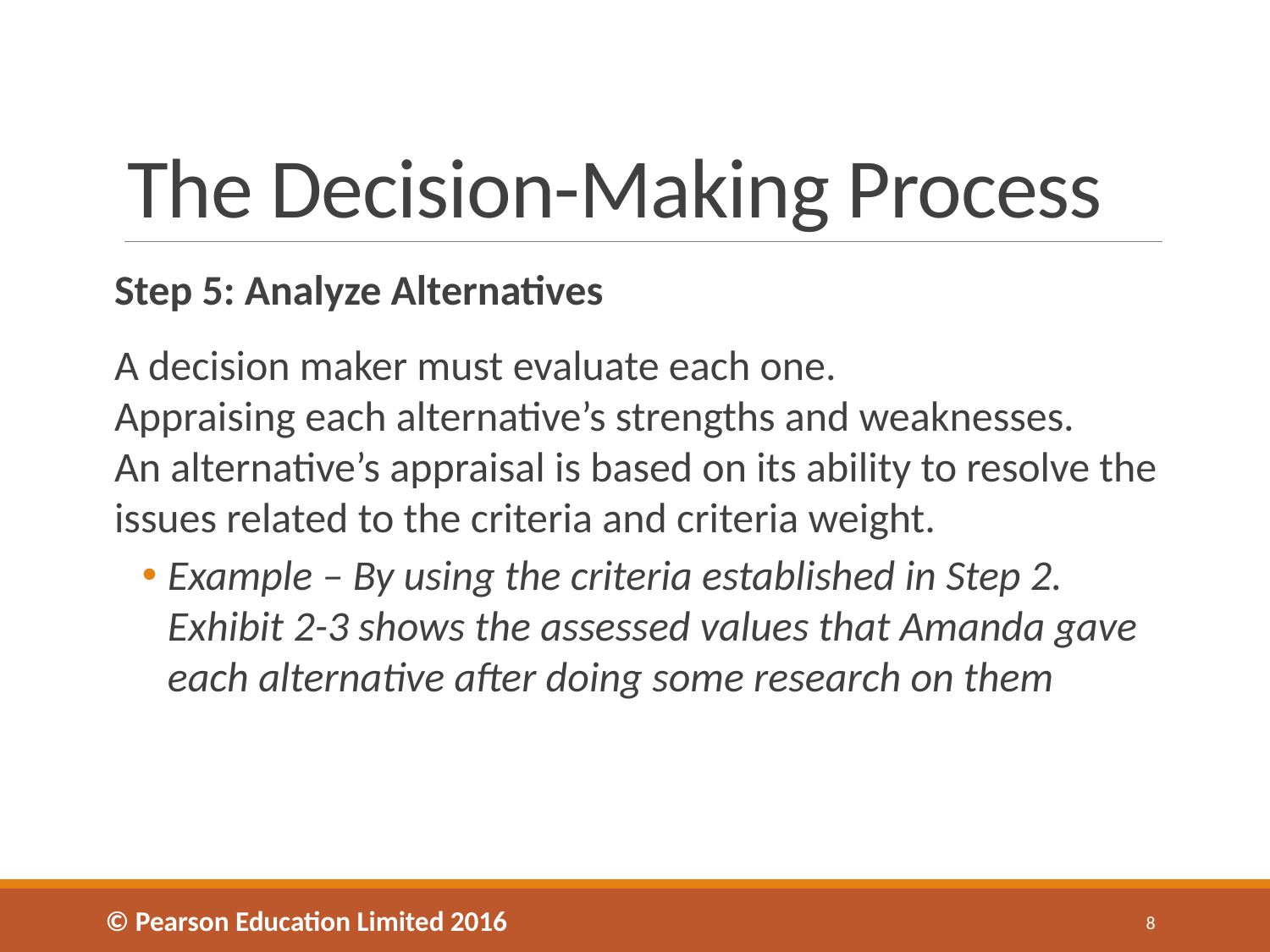

# The Decision-Making Process
Step 5: Analyze Alternatives
A decision maker must evaluate each one.
Appraising each alternative’s strengths and weaknesses.
An alternative’s appraisal is based on its ability to resolve the issues related to the criteria and criteria weight.
Example – By using the criteria established in Step 2. Exhibit 2-3 shows the assessed values that Amanda gave each alternative after doing some research on them
© Pearson Education Limited 2016
8